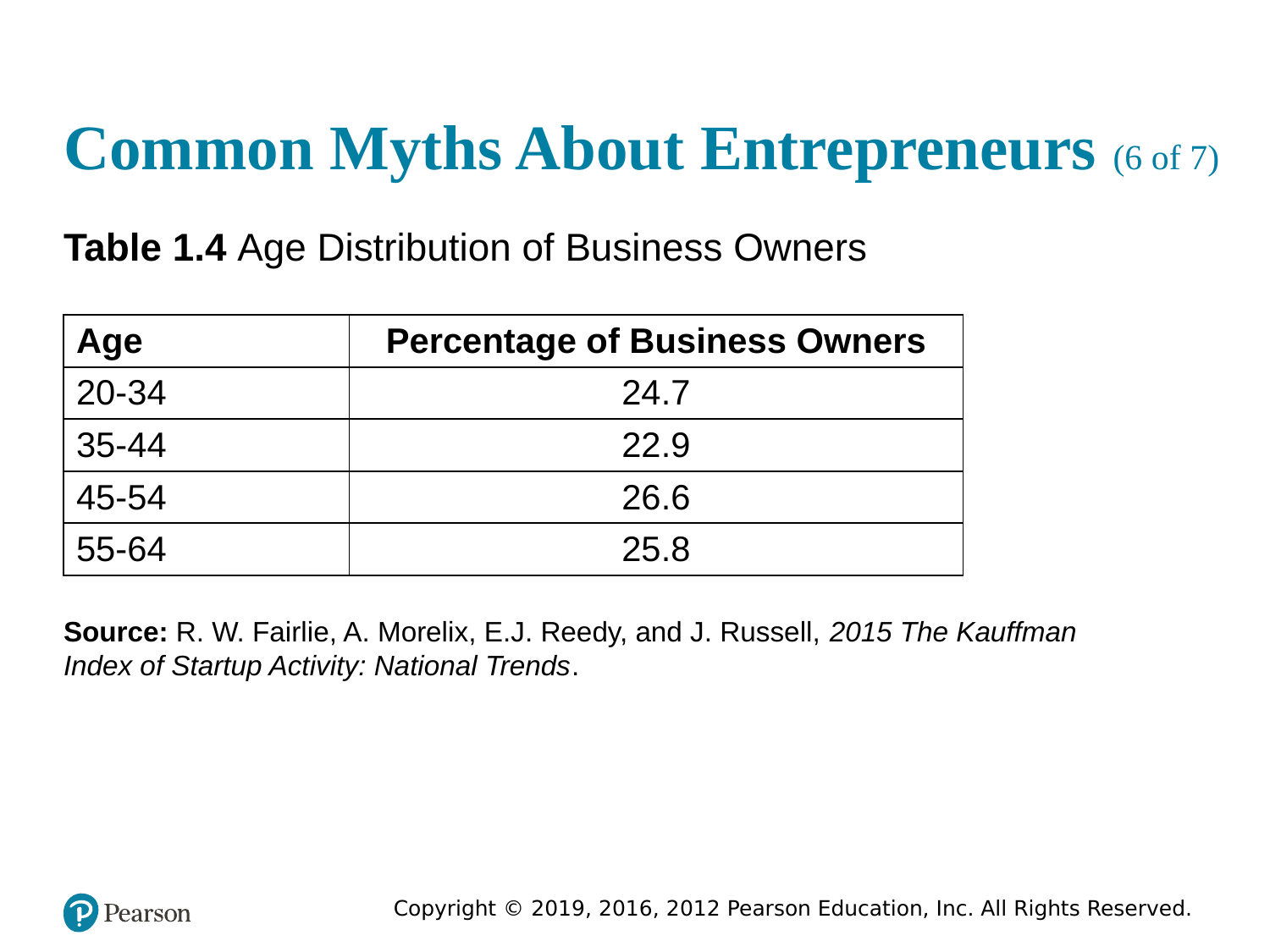

# Common Myths About Entrepreneurs (6 of 7)
Table 1.4 Age Distribution of Business Owners
| Age | Percentage of Business Owners |
| --- | --- |
| 20-34 | 24.7 |
| 35-44 | 22.9 |
| 45-54 | 26.6 |
| 55-64 | 25.8 |
Source: R. W. Fairlie, A. Morelix, E.J. Reedy, and J. Russell, 2015 The Kauffman Index of Startup Activity: National Trends.